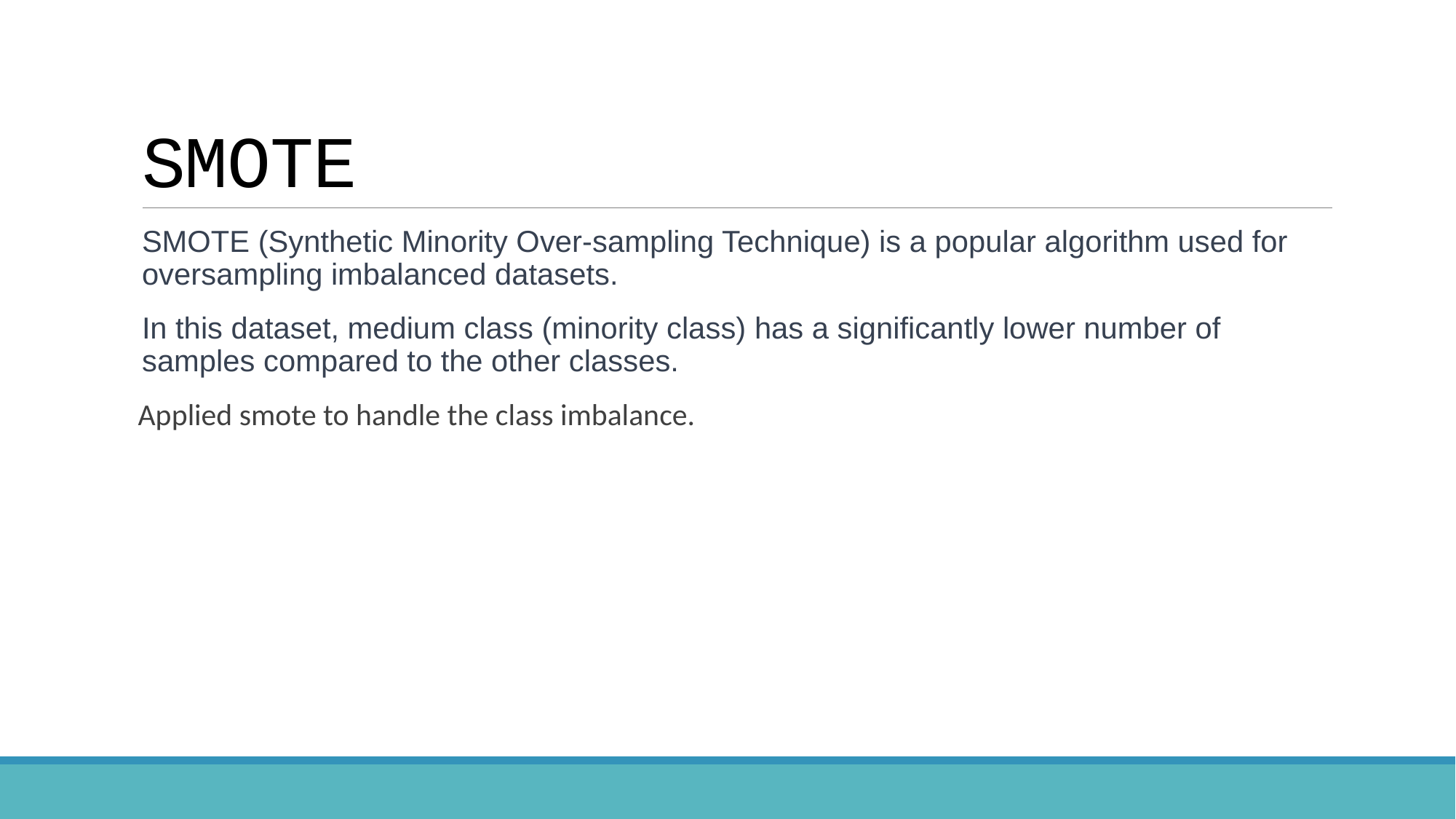

# SMOTE
SMOTE (Synthetic Minority Over-sampling Technique) is a popular algorithm used for oversampling imbalanced datasets.
In this dataset, medium class (minority class) has a significantly lower number of samples compared to the other classes.
 Applied smote to handle the class imbalance.